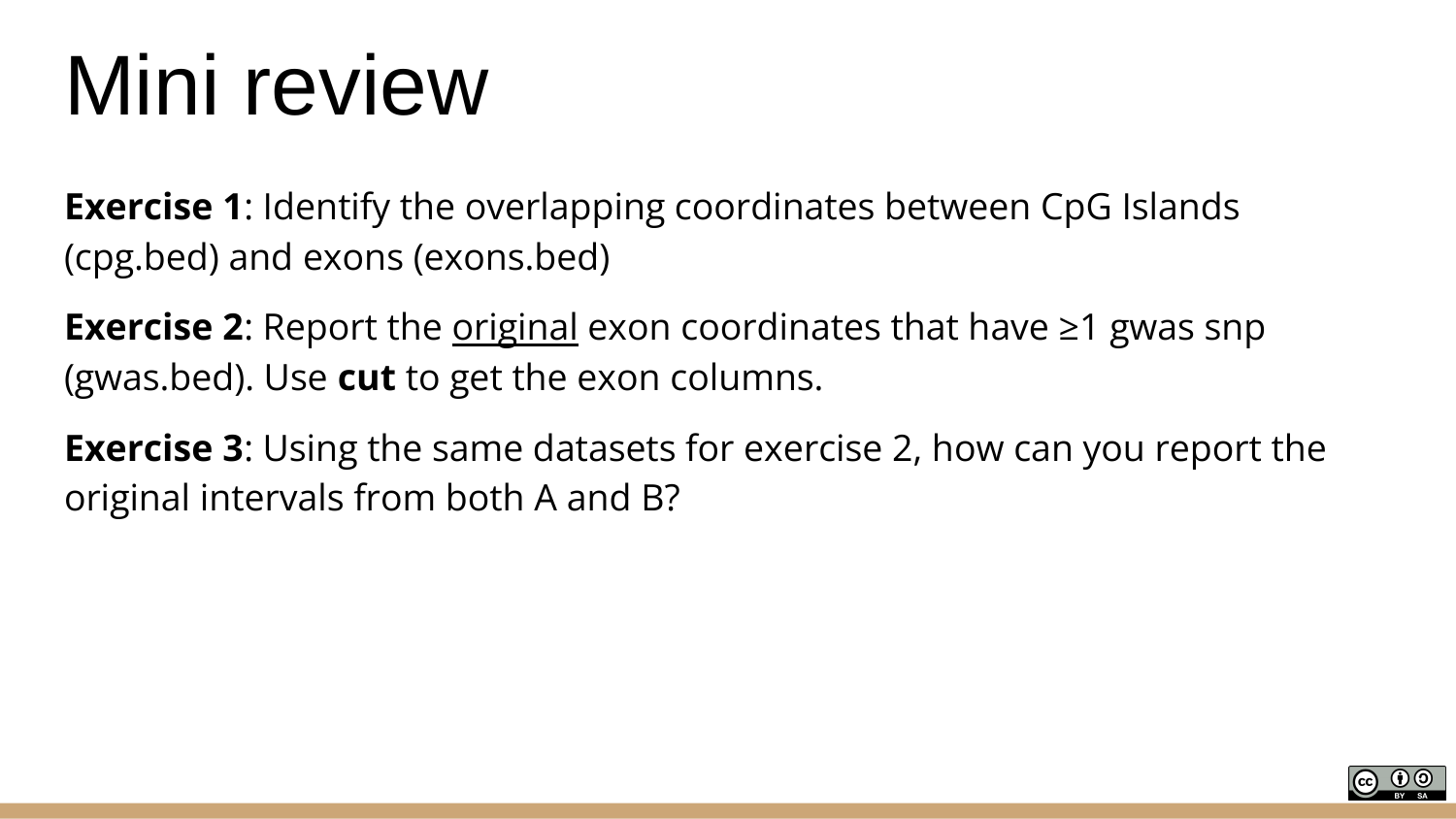

# Mini review
Exercise 1: Identify the overlapping coordinates between CpG Islands (cpg.bed) and exons (exons.bed)
Exercise 2: Report the original exon coordinates that have ≥1 gwas snp (gwas.bed). Use cut to get the exon columns.
Exercise 3: Using the same datasets for exercise 2, how can you report the original intervals from both A and B?